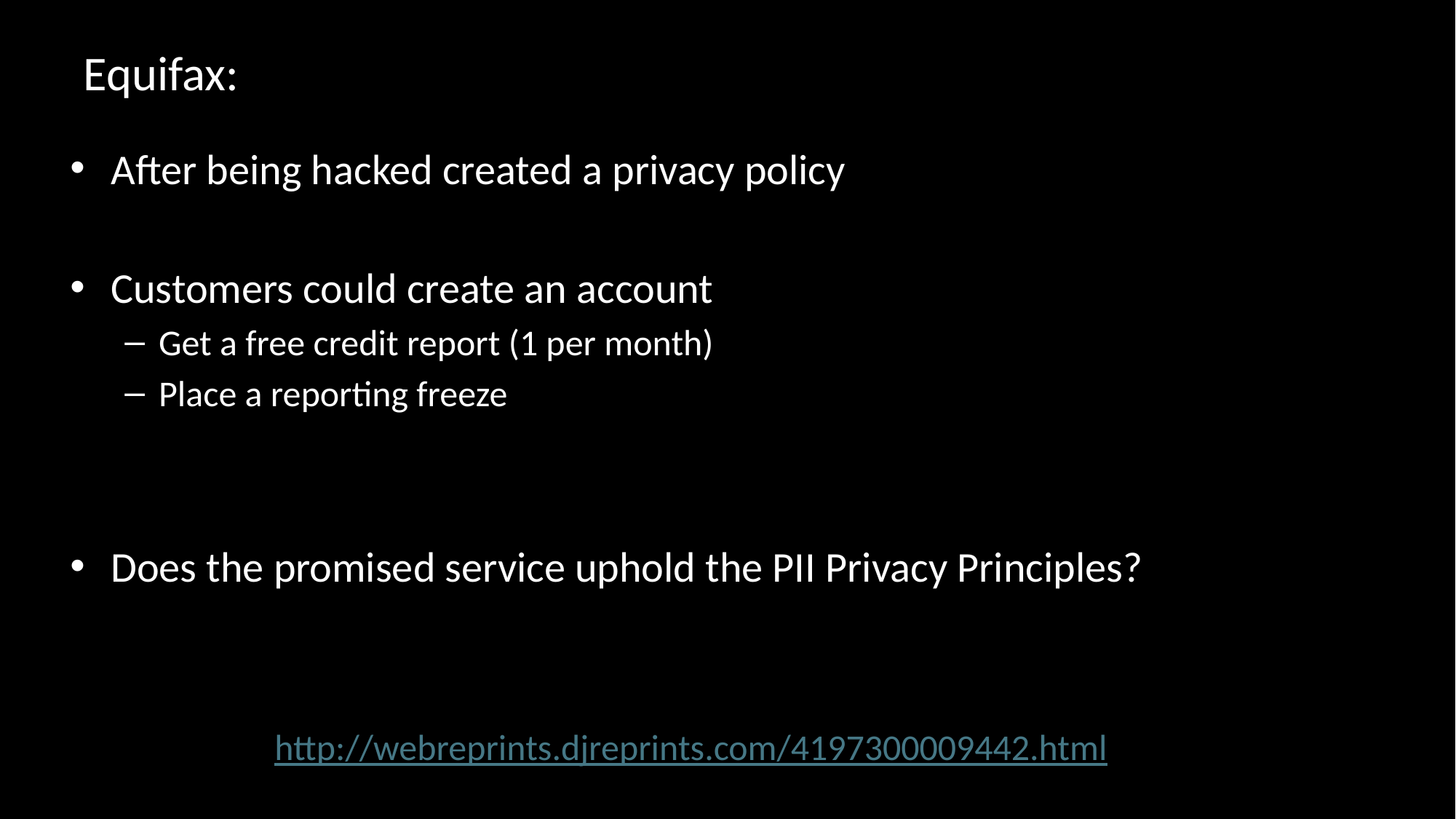

# Equifax:
After being hacked created a privacy policy

Customers could create an account
Get a free credit report (1 per month)
Place a reporting freeze

Does the promised service uphold the PII Privacy Principles?
http://webreprints.djreprints.com/4197300009442.html